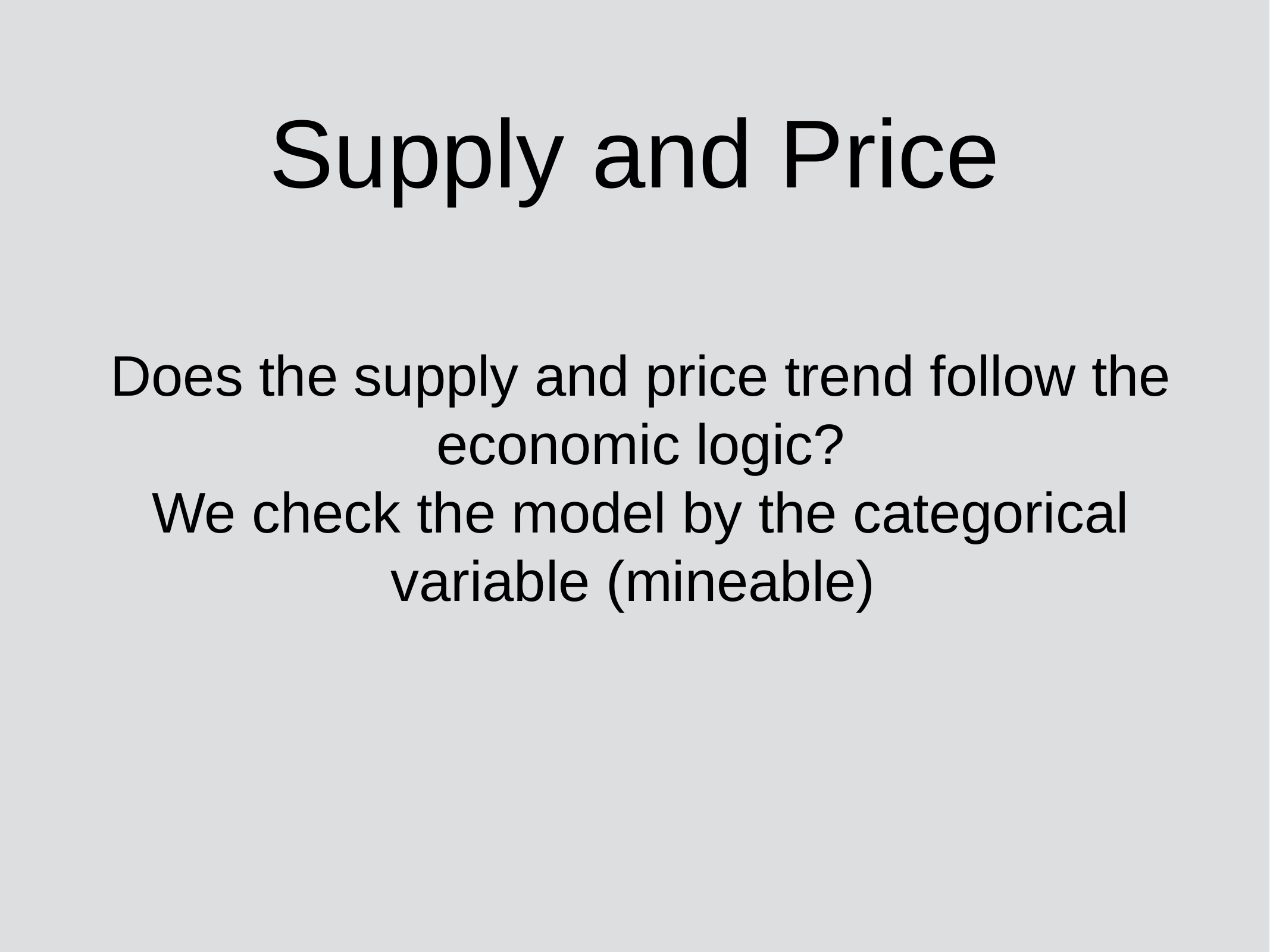

# Supply and Price
Does the supply and price trend follow the economic logic?
We check the model by the categorical variable (mineable)